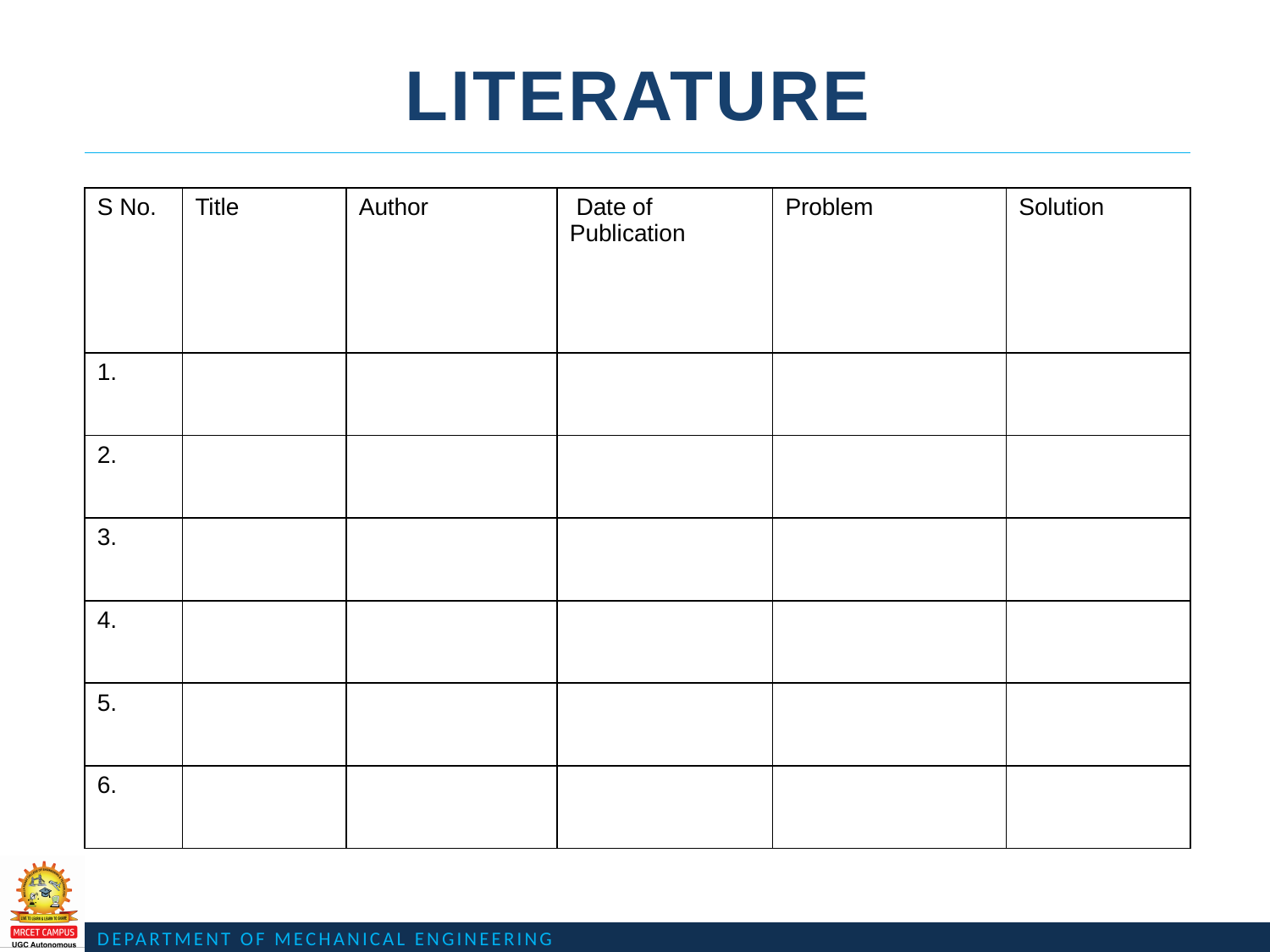

# Literature
| S No. | Title | Author | Date of Publication | Problem | Solution |
| --- | --- | --- | --- | --- | --- |
| 1. |  |  |  |  |  |
| 2. |  |  |  |  |  |
| 3. |  |  |  |  |  |
| 4. |  |  |  |  |  |
| 5. |  |  |  |  |  |
| 6. |  |  |  |  |  |